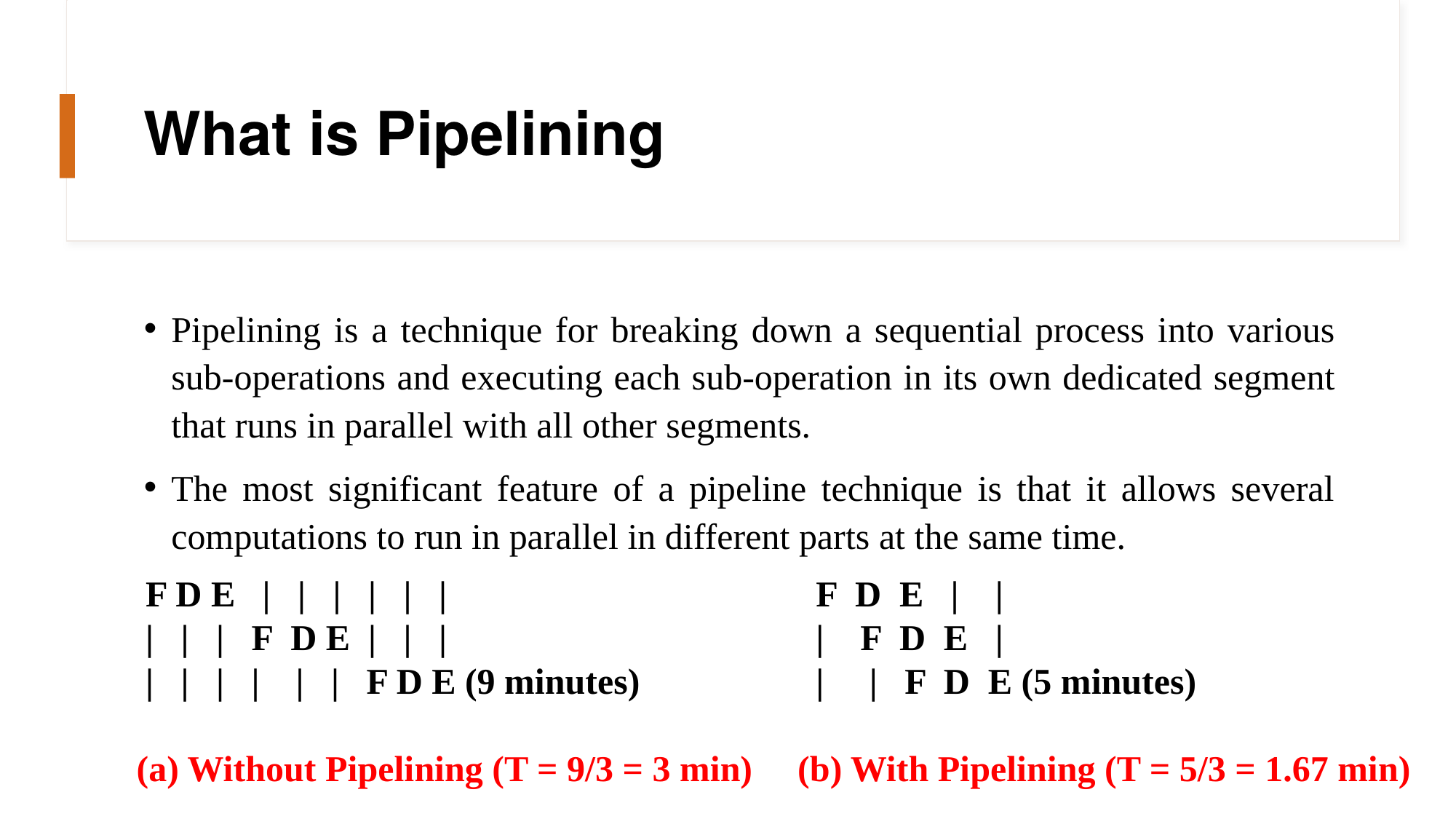

# What is Pipelining
Pipelining is a technique for breaking down a sequential process into various sub-operations and executing each sub-operation in its own dedicated segment that runs in parallel with all other segments.
The most significant feature of a pipeline technique is that it allows several computations to run in parallel in different parts at the same time.

 F D E   |   |   |   |   |   |
 |   |   |   F  D E  |   |   |
 |   |   |   |    |   |   F D E (9 minutes)

(a) Without Pipelining (T = 9/3 = 3 min)
  F  D  E   |    |
  |    F  D  E   |
  |     |   F  D  E (5 minutes)

(b) With Pipelining (T = 5/3 = 1.67 min)